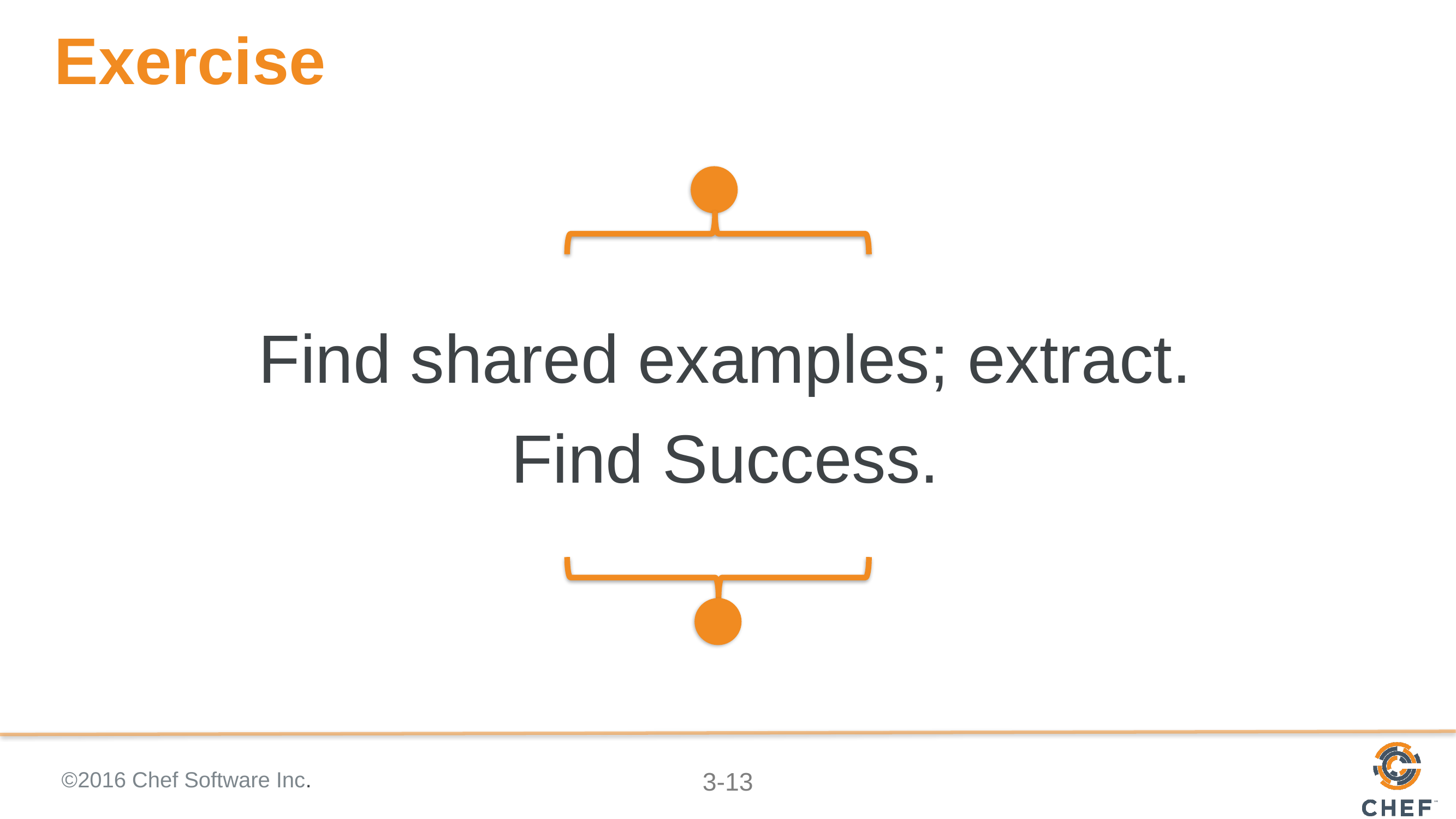

# Exercise

Find shared examples; extract.
Find Success.